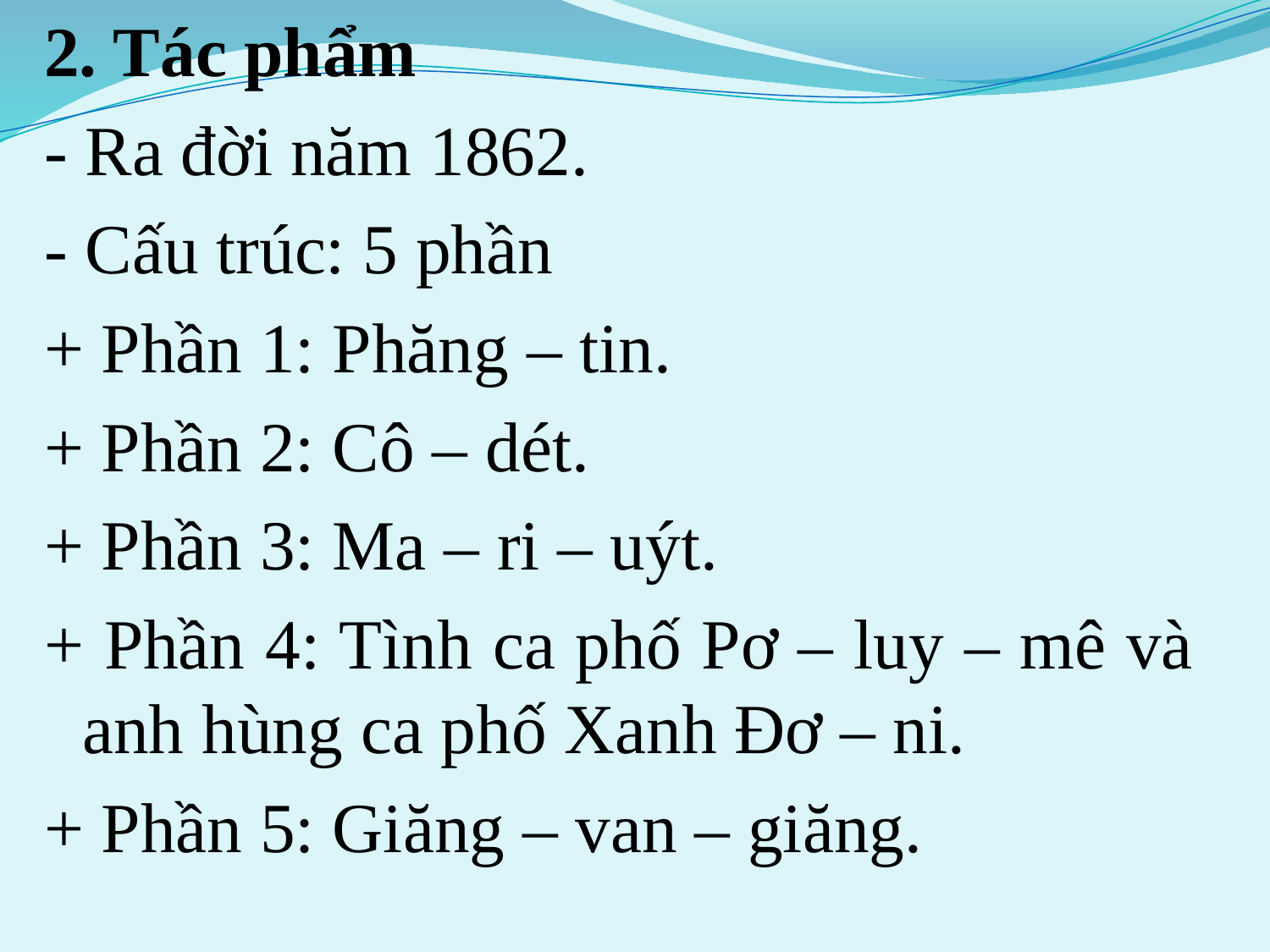

2. Tác phẩm
- Ra đời năm 1862.
- Cấu trúc: 5 phần
+ Phần 1: Phăng – tin.
+ Phần 2: Cô – dét.
+ Phần 3: Ma – ri – uýt.
+ Phần 4: Tình ca phố Pơ – luy – mê và anh hùng ca phố Xanh Đơ – ni.
+ Phần 5: Giăng – van – giăng.

#